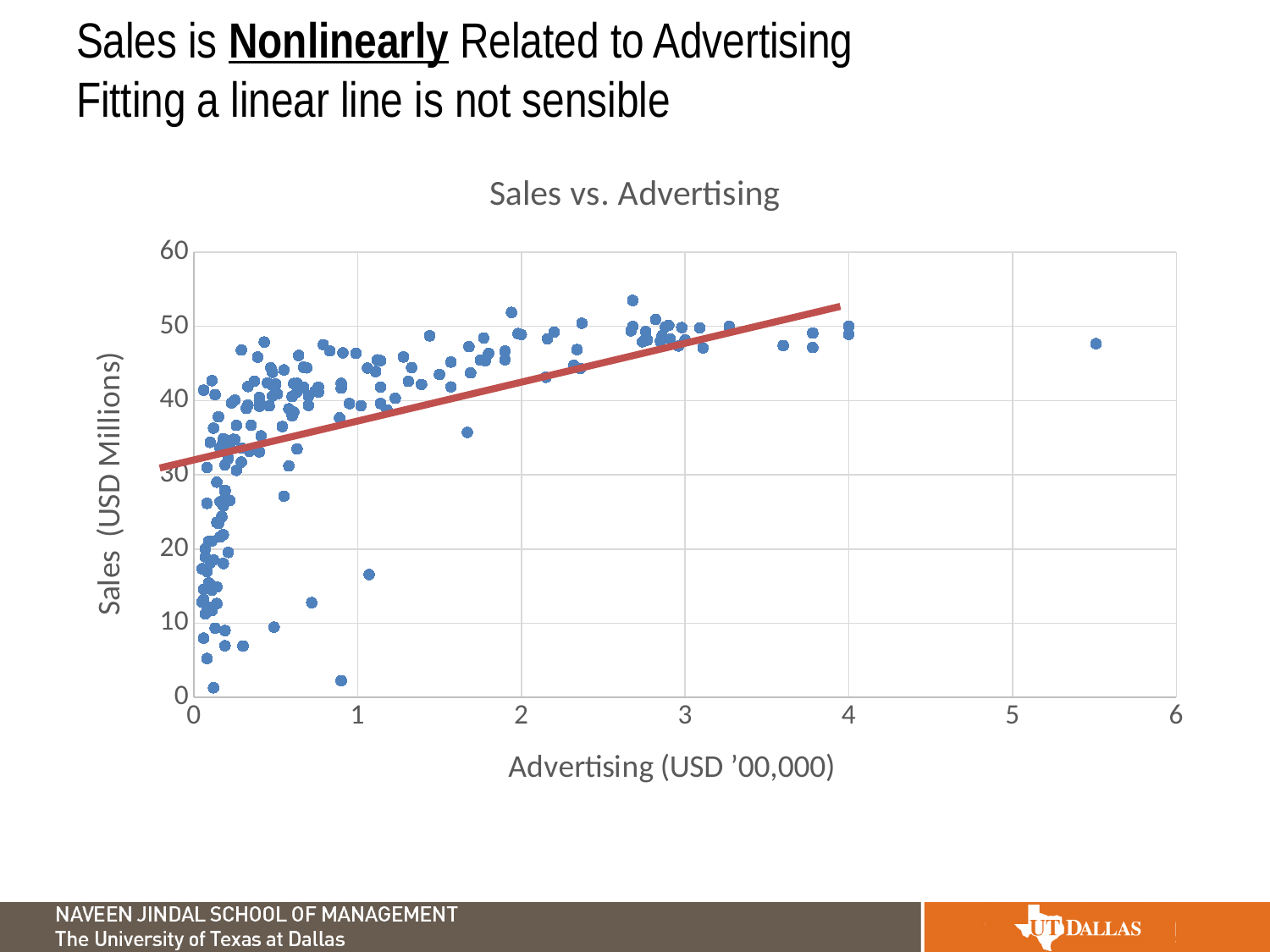

# Sales is Nonlinearly Related to Advertising Fitting a linear line is not sensible

### Chart: Sales vs. Advertising

| Category | GDP Scaled |
|---|---|